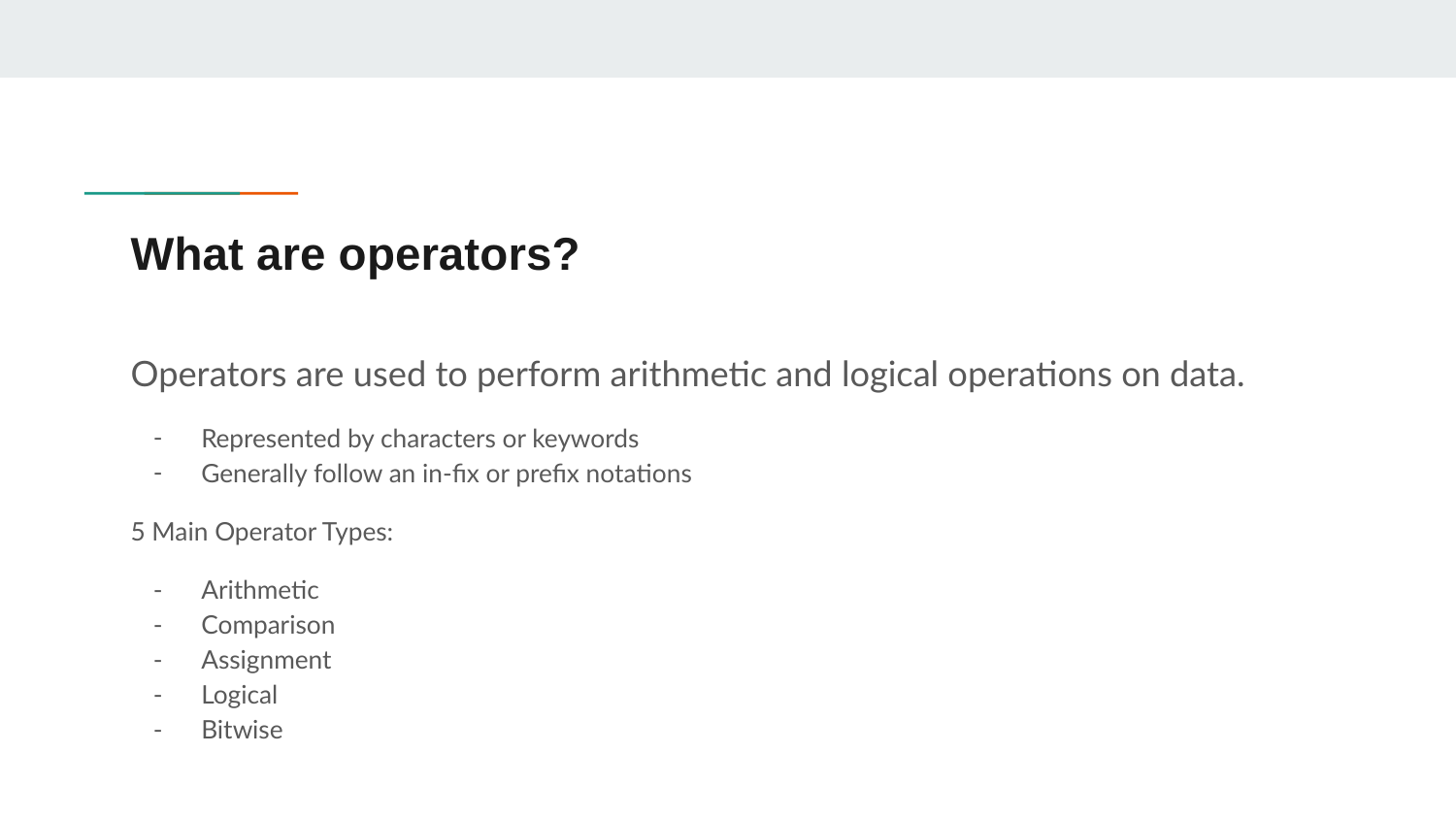

# What are operators?
Operators are used to perform arithmetic and logical operations on data.
Represented by characters or keywords
Generally follow an in-fix or prefix notations
5 Main Operator Types:
Arithmetic
Comparison
Assignment
Logical
Bitwise